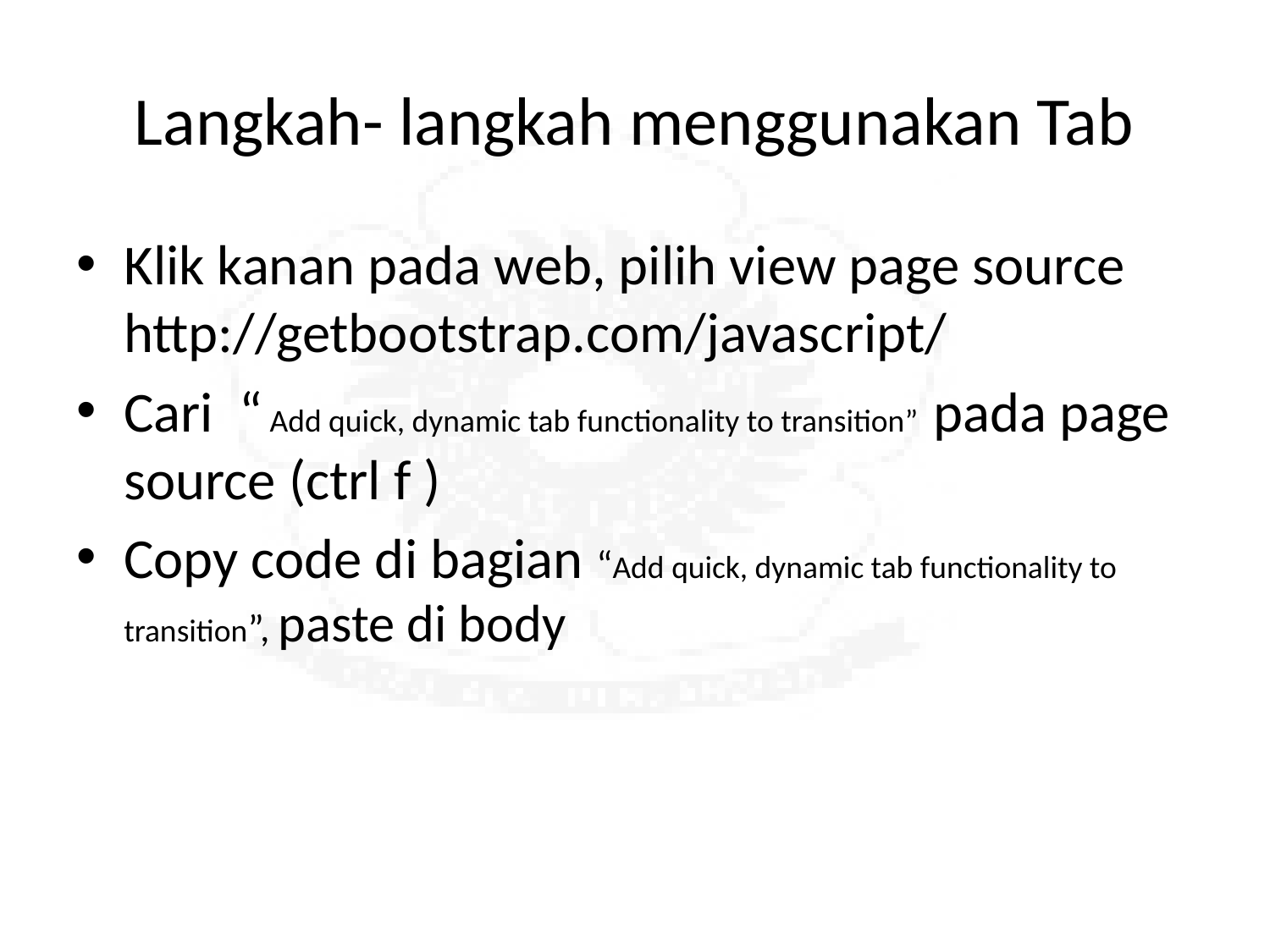

# Langkah- langkah menggunakan Tab
Klik kanan pada web, pilih view page source http://getbootstrap.com/javascript/
Cari  “ Add quick, dynamic tab functionality to transition”  pada page source (ctrl f )
Copy code di bagian “Add quick, dynamic tab functionality to transition”, paste di body